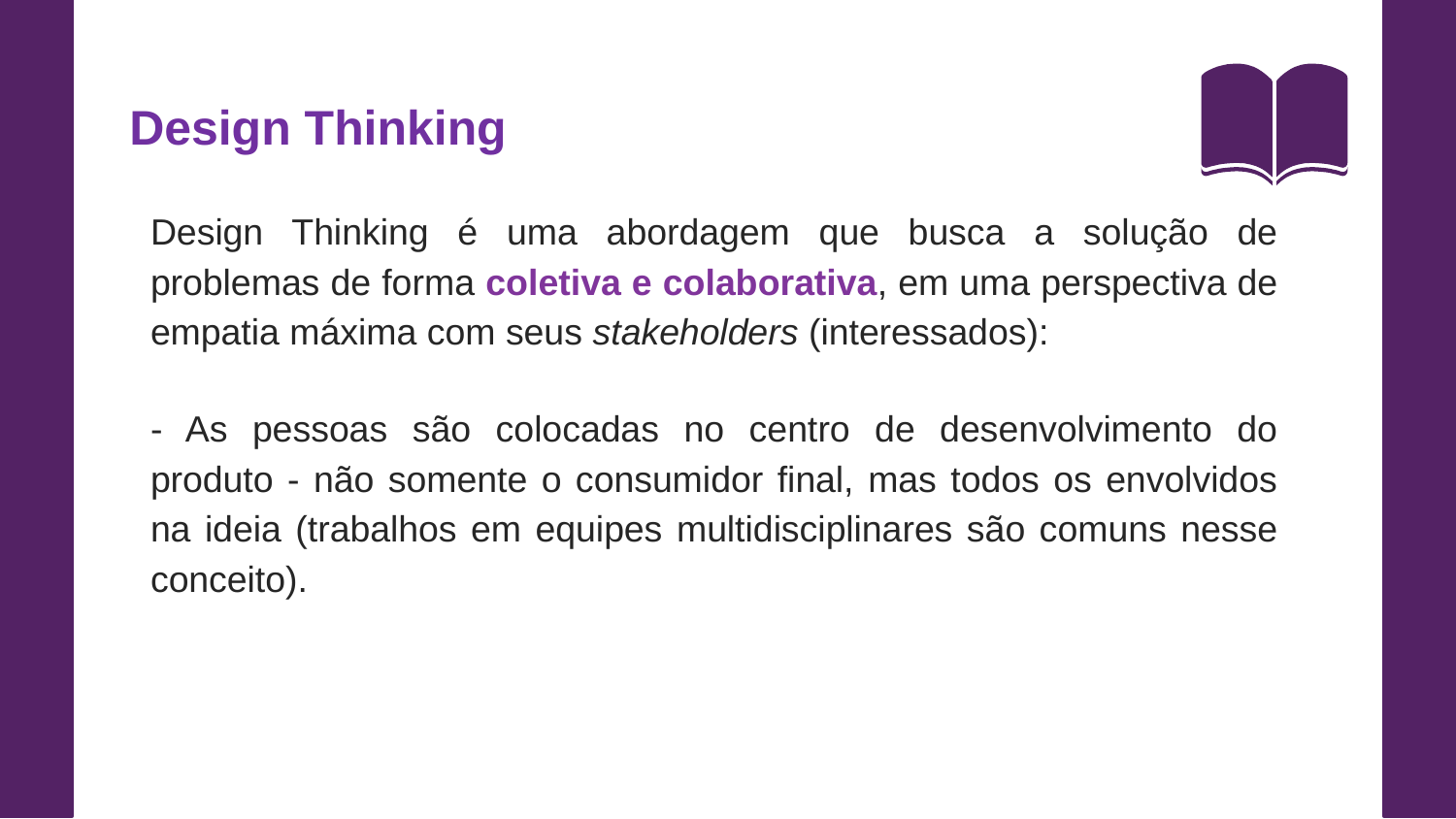

Design Thinking

Design Thinking é uma abordagem que busca a solução de problemas de forma coletiva e colaborativa, em uma perspectiva de empatia máxima com seus stakeholders (interessados):

- As pessoas são colocadas no centro de desenvolvimento do produto - não somente o consumidor final, mas todos os envolvidos na ideia (trabalhos em equipes multidisciplinares são comuns nesse conceito).